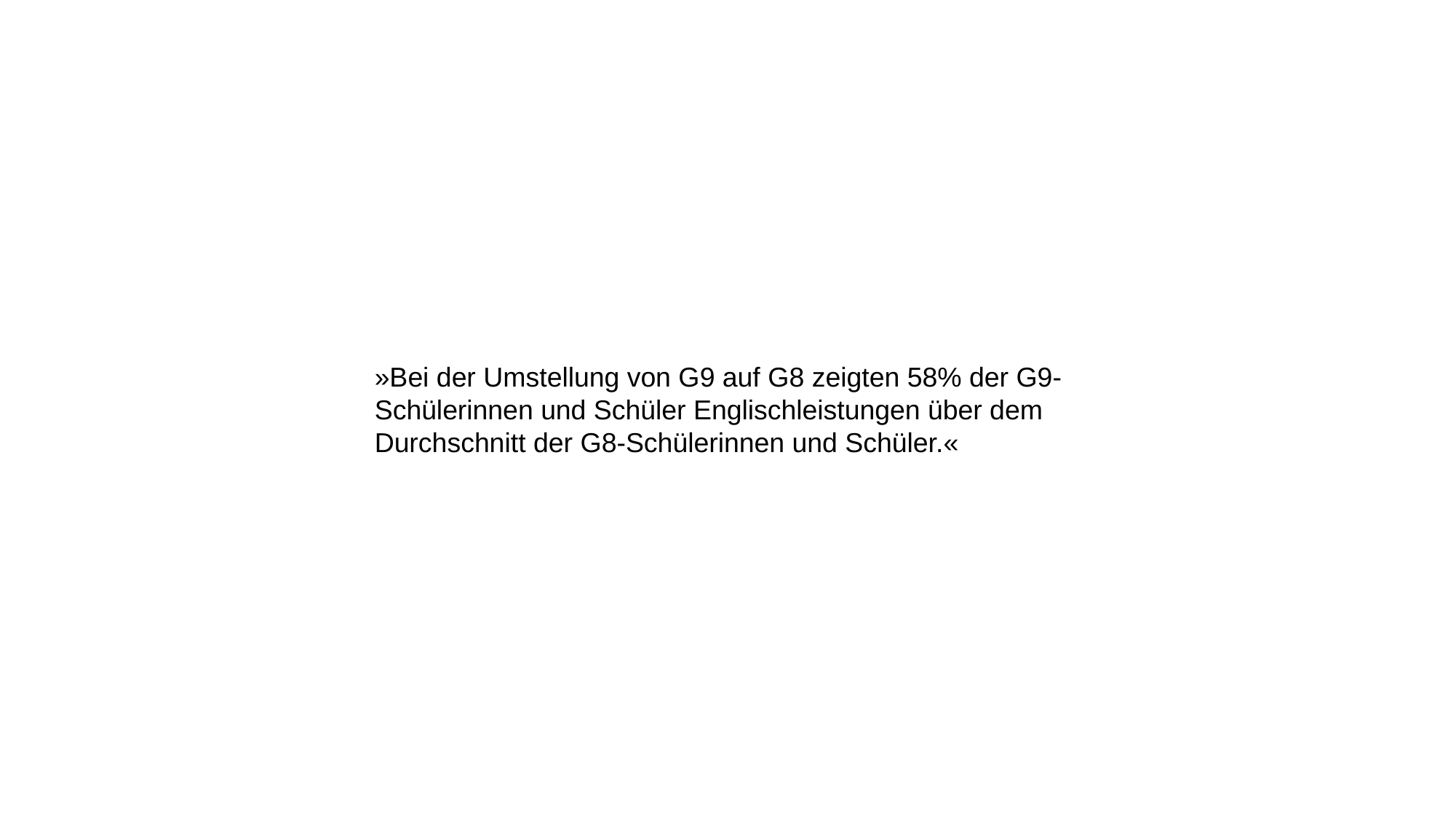

»Bei der Umstellung von G9 auf G8 zeigten 58% der G9-Schülerinnen und Schüler Englischleistungen über dem Durchschnitt der G8-Schülerinnen und Schüler.«